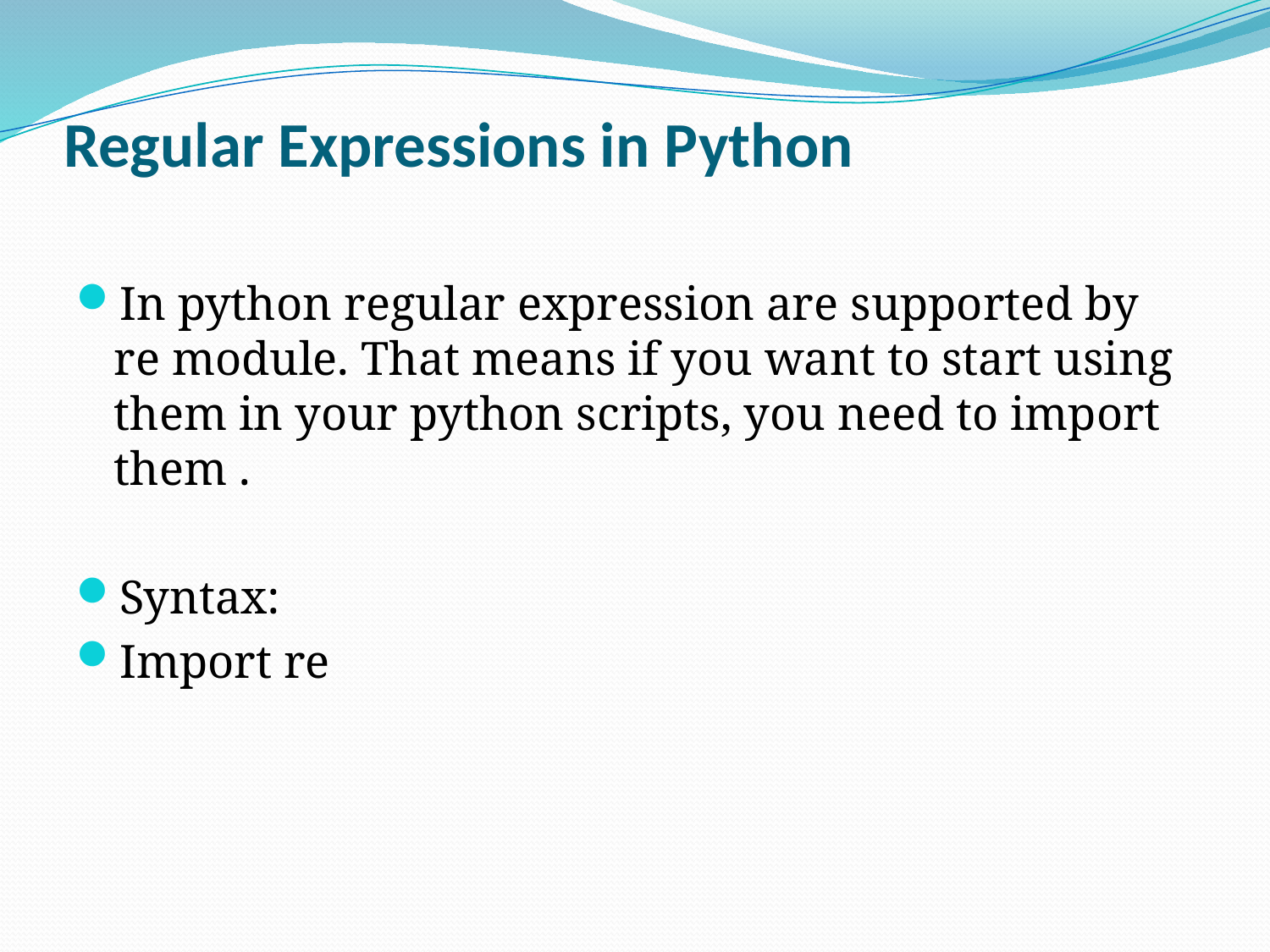

# Regular Expressions in Python
In python regular expression are supported by re module. That means if you want to start using them in your python scripts, you need to import them .

Syntax:
Import re